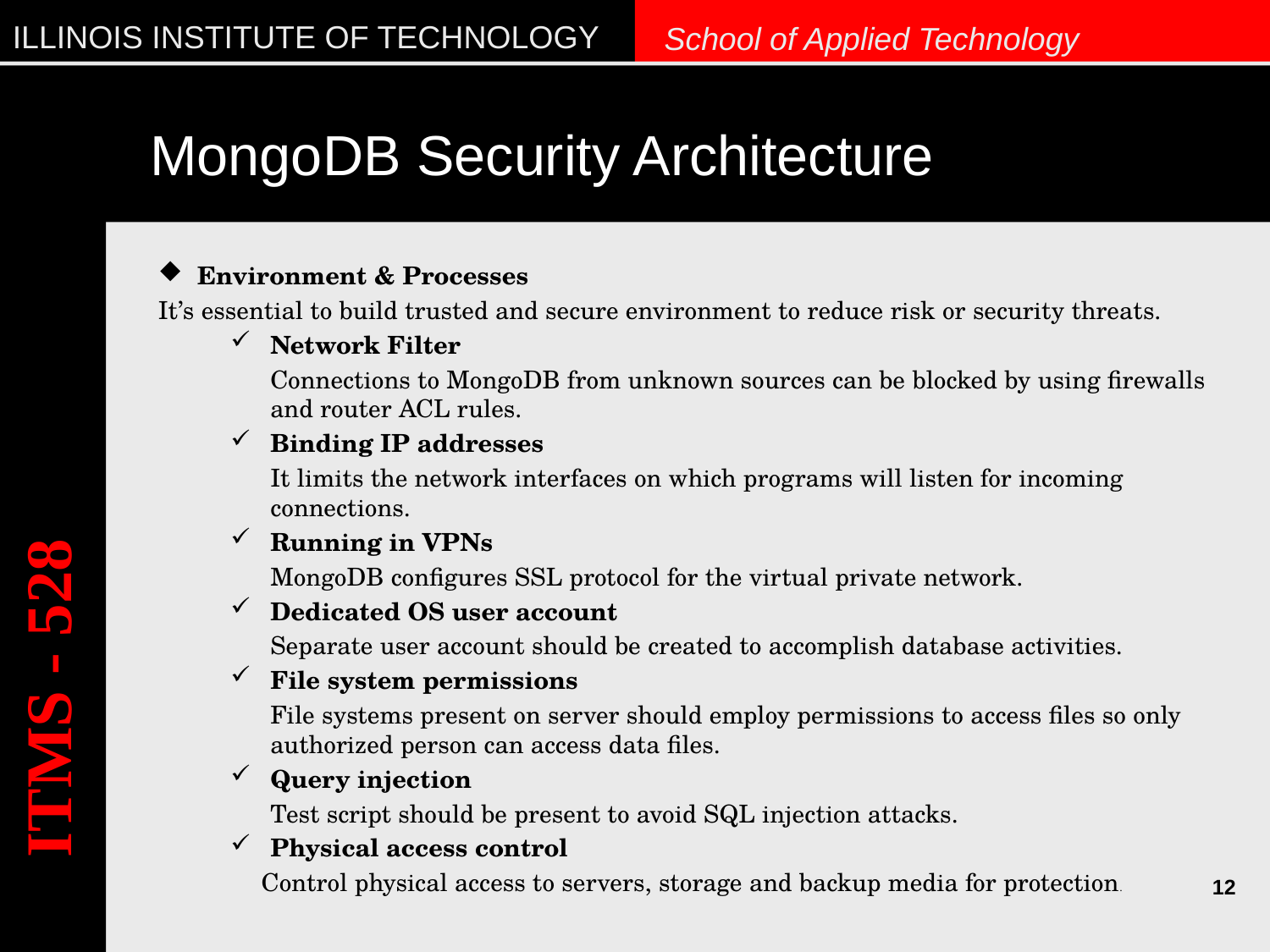

# MongoDB Security Architecture
  Environment & Processes
It’s essential to build trusted and secure environment to reduce risk or security threats.
Network Filter
	Connections to MongoDB from unknown sources can be blocked by using firewalls and router ACL rules.
Binding IP addresses
	It limits the network interfaces on which programs will listen for incoming connections.
Running in VPNs
	MongoDB configures SSL protocol for the virtual private network.
Dedicated OS user account
	Separate user account should be created to accomplish database activities.
File system permissions
	File systems present on server should employ permissions to access files so only authorized person can access data files.
Query injection
	Test script should be present to avoid SQL injection attacks.
Physical access control
Control physical access to servers, storage and backup media for protection.

ITMS - 528
12